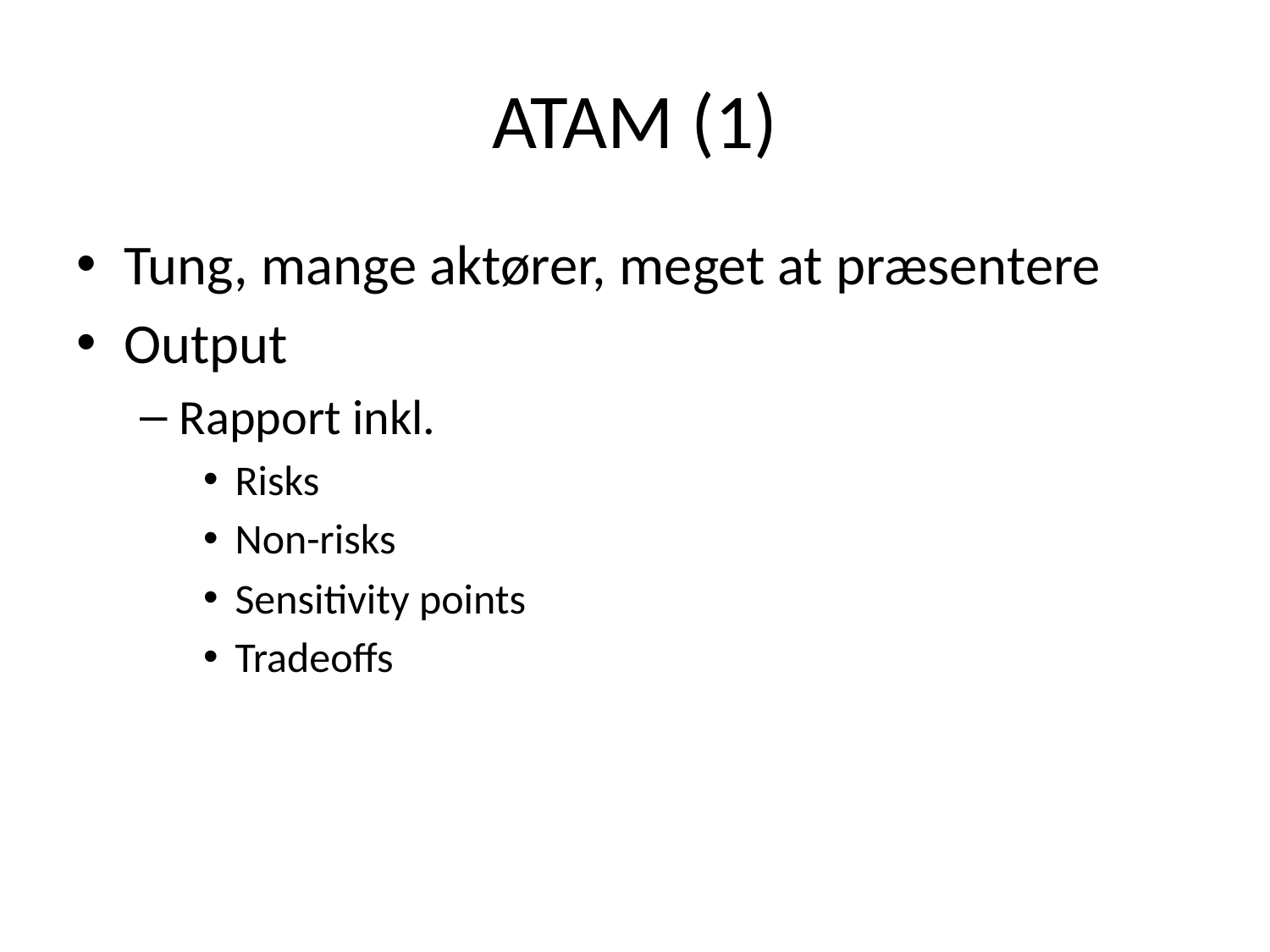

# ATAM (1)
Tung, mange aktører, meget at præsentere
Output
Rapport inkl.
Risks
Non-risks
Sensitivity points
Tradeoffs